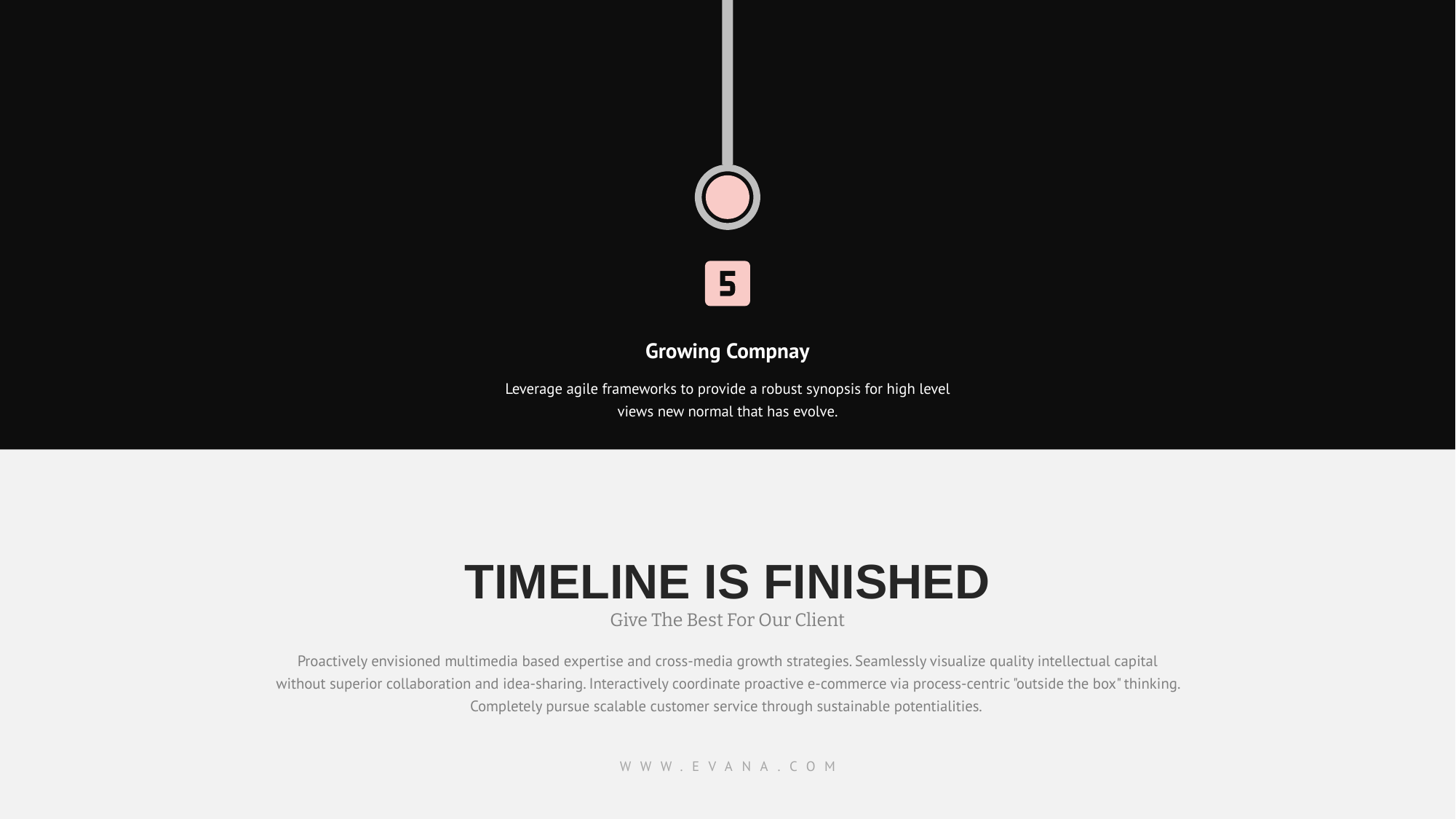

Growing Compnay
Leverage agile frameworks to provide a robust synopsis for high level views new normal that has evolve.

TIMELINE IS FINISHED
Give The Best For Our Client
Proactively envisioned multimedia based expertise and cross-media growth strategies. Seamlessly visualize quality intellectual capital without superior collaboration and idea-sharing. Interactively coordinate proactive e-commerce via process-centric "outside the box" thinking. Completely pursue scalable customer service through sustainable potentialities.
WWW.EVANA.COM